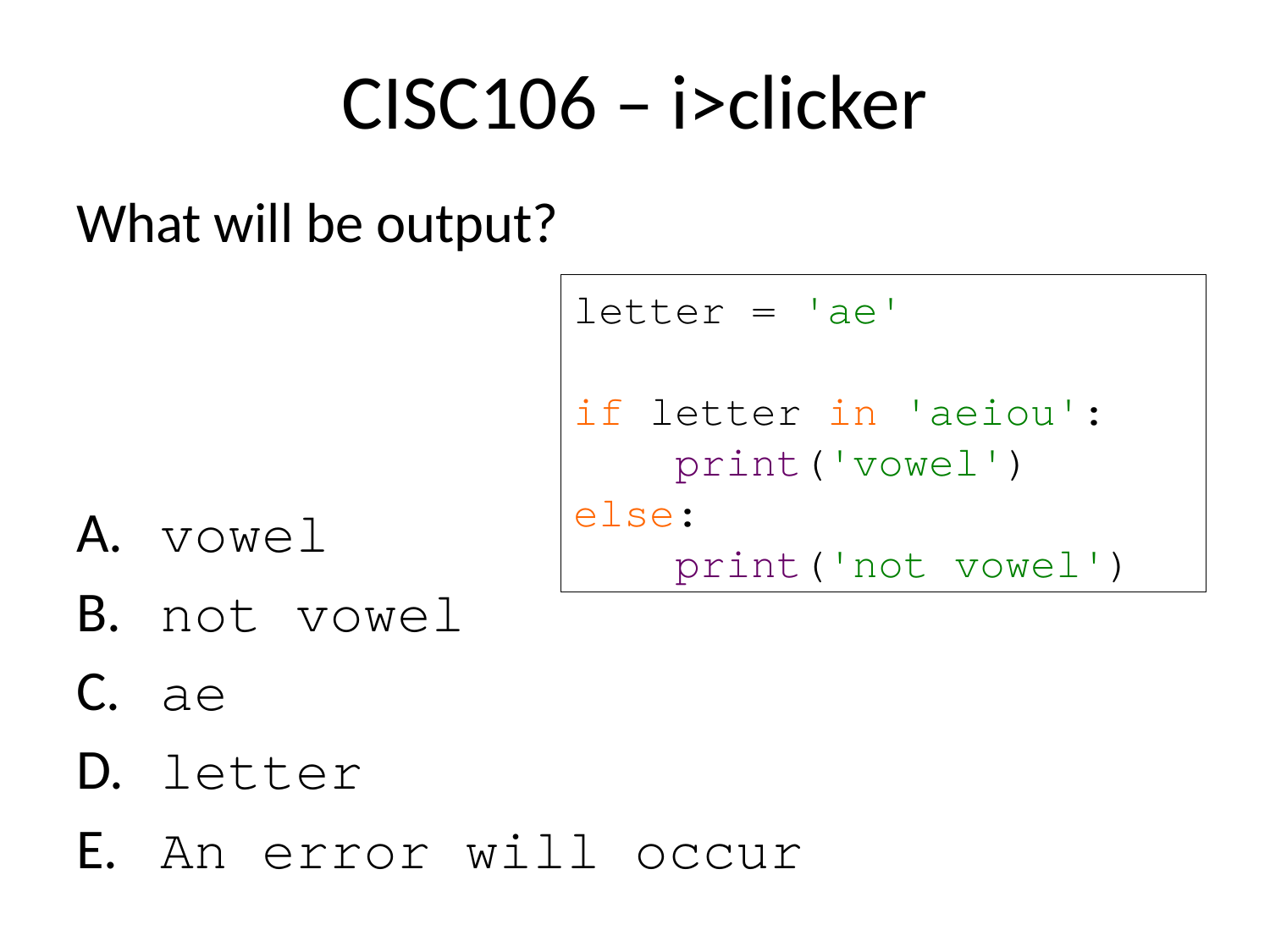

# CISC106 – i>clicker
What will be output?

 vowel
 not vowel
 ae
 letter
 An error will occur
letter = 'ae'

if letter in 'aeiou':
    print('vowel')
else:
    print('not vowel')